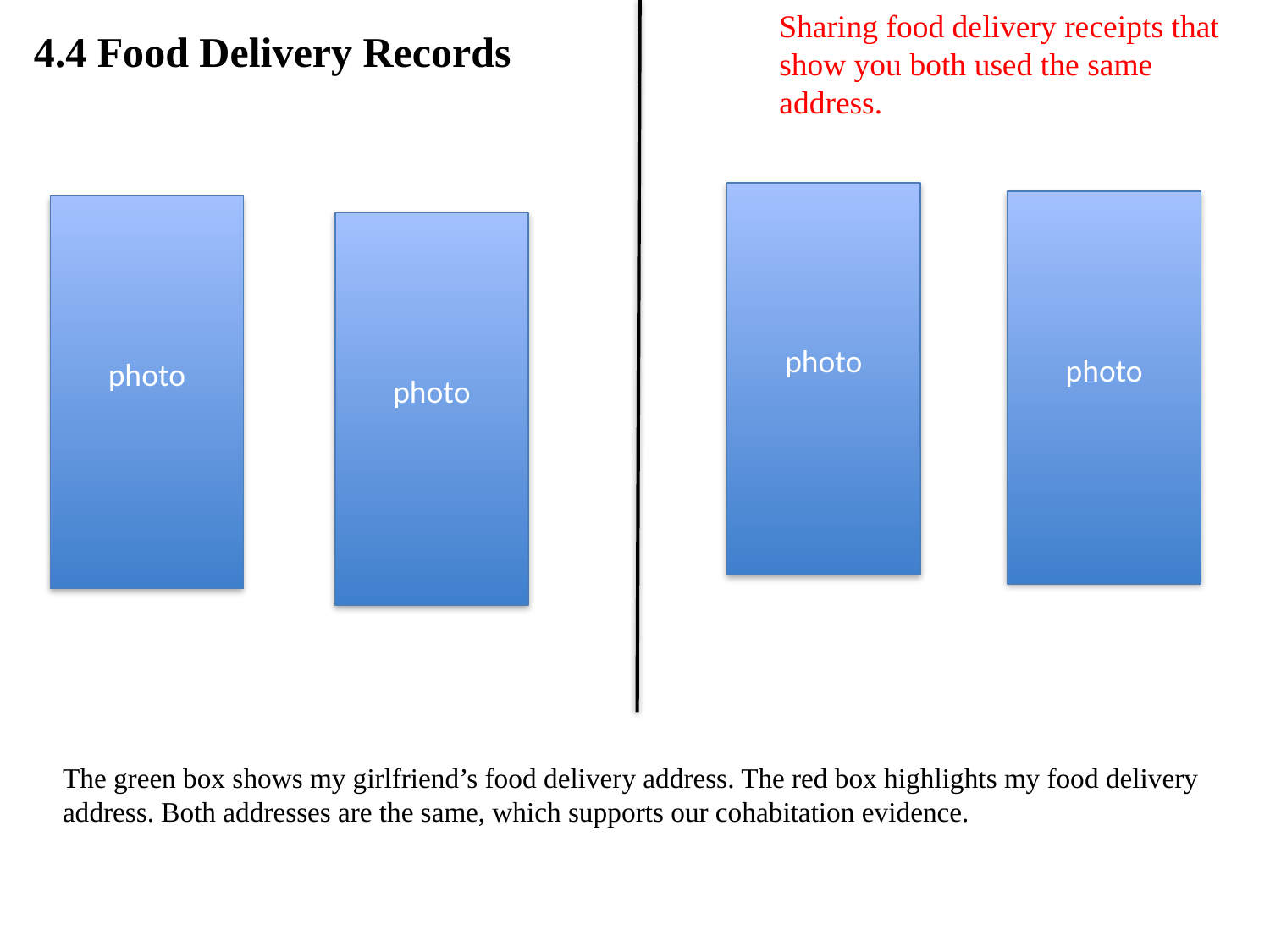

Sharing food delivery receipts that show you both used the same address.
4.4 Food Delivery Records

photo

photo

photo

photo
The green box shows my girlfriend’s food delivery address. The red box highlights my food delivery address. Both addresses are the same, which supports our cohabitation evidence.
12